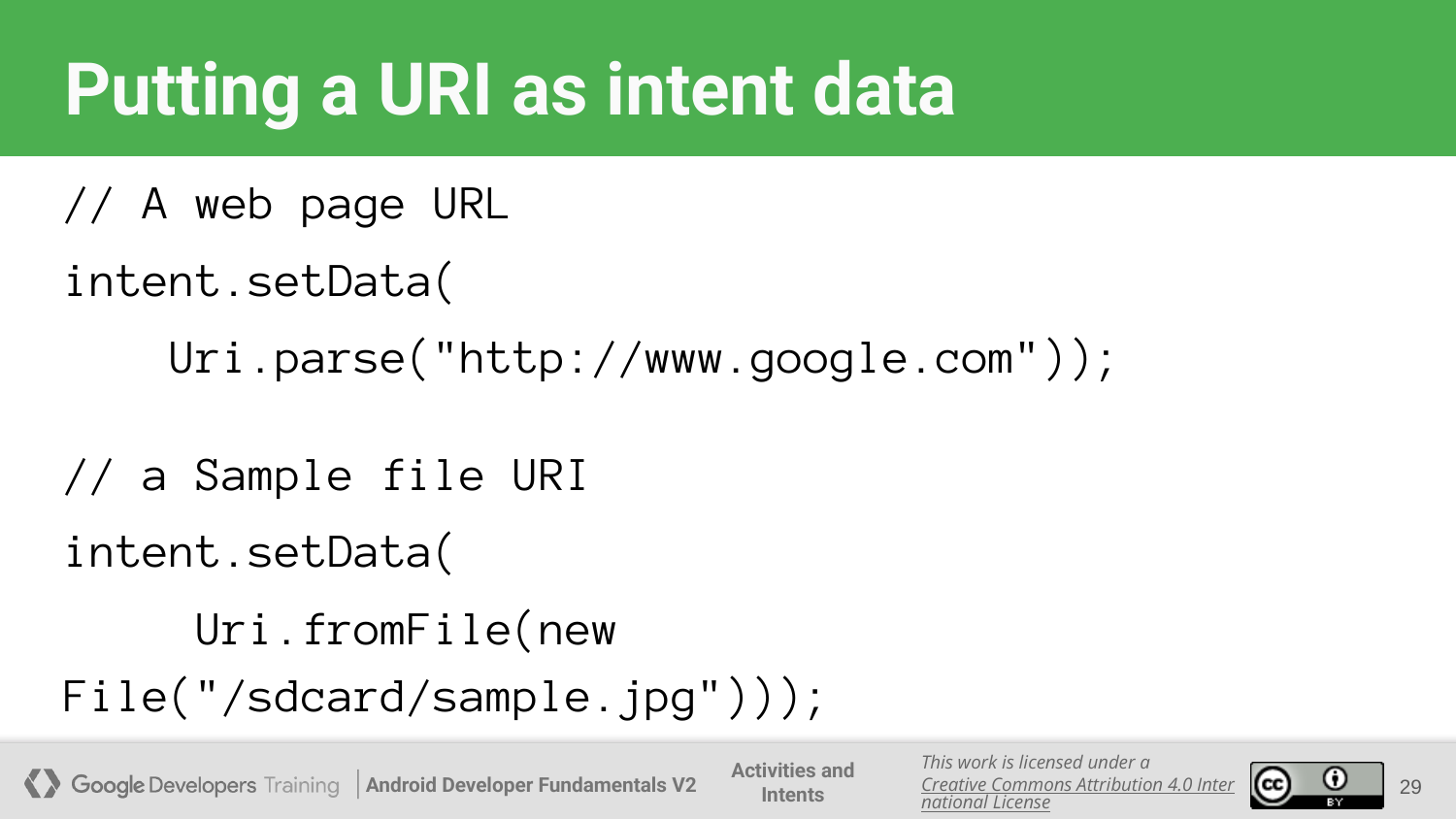

# Putting a URI as intent data
// A web page URL
intent.setData(
    Uri.parse("http://www.google.com"));
// a Sample file URI
intent.setData(
     Uri.fromFile(new File("/sdcard/sample.jpg")));
29